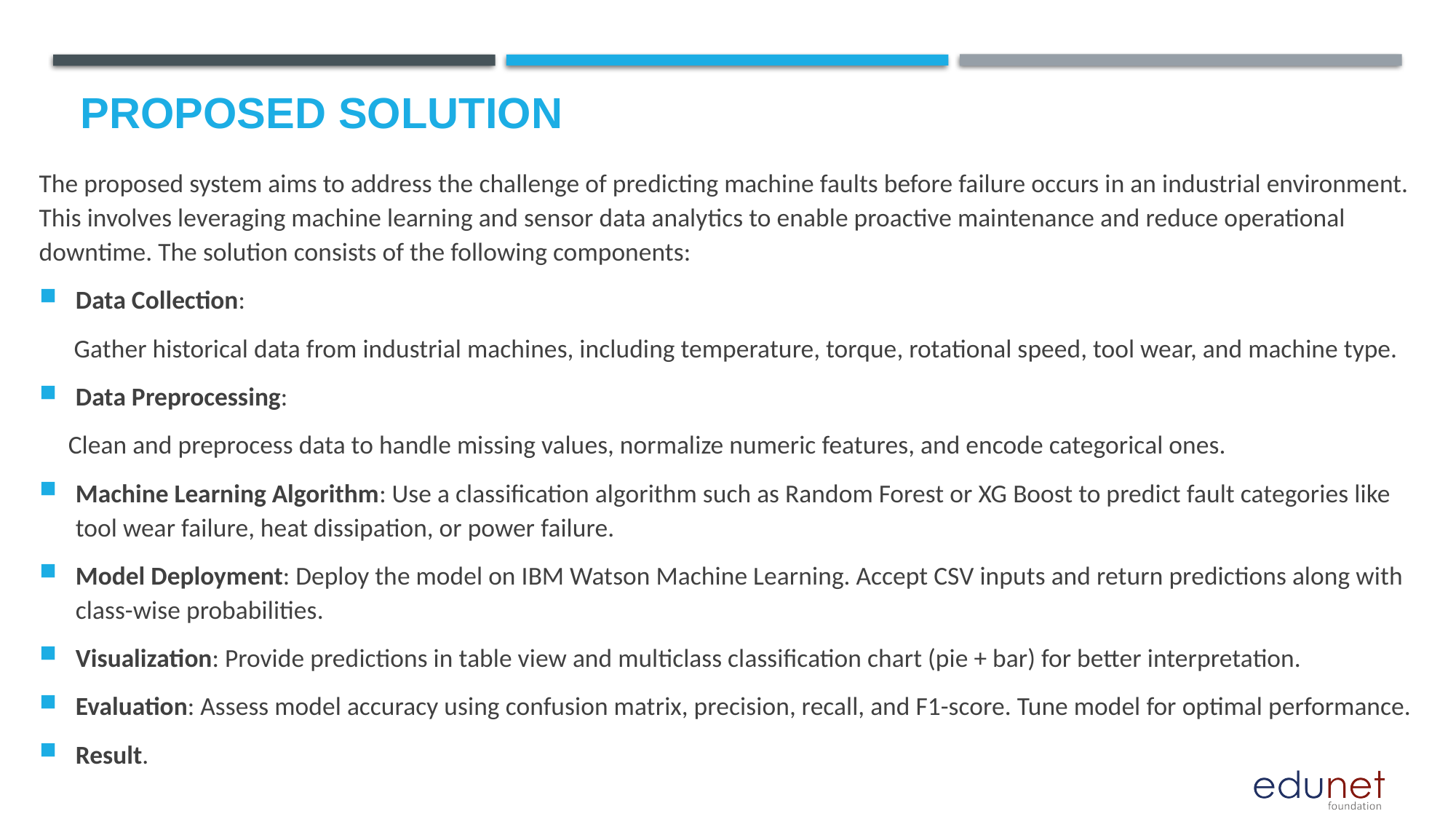

# Proposed Solution
The proposed system aims to address the challenge of predicting machine faults before failure occurs in an industrial environment. This involves leveraging machine learning and sensor data analytics to enable proactive maintenance and reduce operational downtime. The solution consists of the following components:
Data Collection:
      Gather historical data from industrial machines, including temperature, torque, rotational speed, tool wear, and machine type.
Data Preprocessing:
     Clean and preprocess data to handle missing values, normalize numeric features, and encode categorical ones.
Machine Learning Algorithm: Use a classification algorithm such as Random Forest or XG Boost to predict fault categories like tool wear failure, heat dissipation, or power failure.
Model Deployment: Deploy the model on IBM Watson Machine Learning. Accept CSV inputs and return predictions along with class-wise probabilities.
Visualization: Provide predictions in table view and multiclass classification chart (pie + bar) for better interpretation.
Evaluation: Assess model accuracy using confusion matrix, precision, recall, and F1-score. Tune model for optimal performance.
Result.